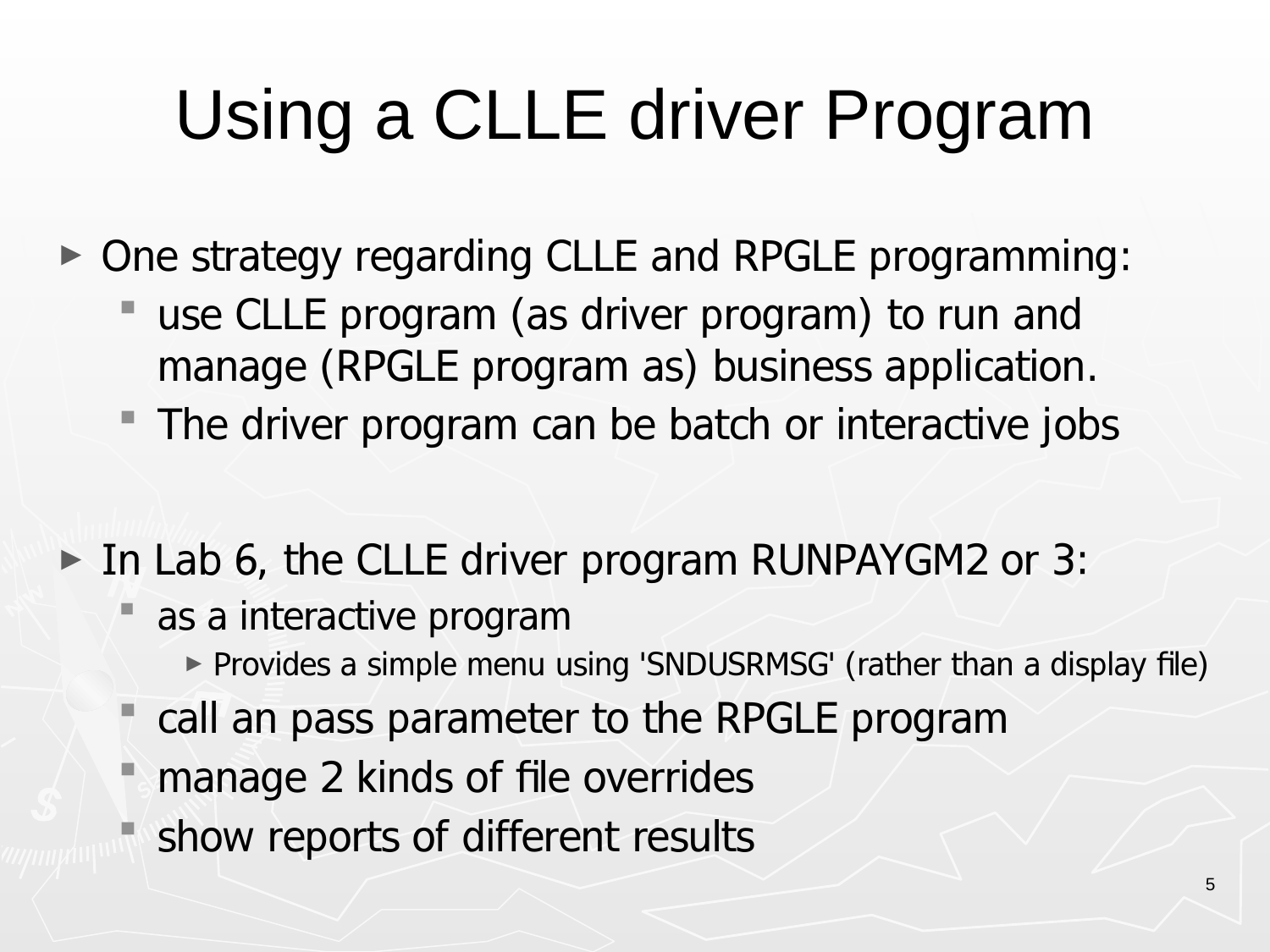

# Using a CLLE driver Program
One strategy regarding CLLE and RPGLE programming:
use CLLE program (as driver program) to run and manage (RPGLE program as) business application.
The driver program can be batch or interactive jobs

In Lab 6, the CLLE driver program RUNPAYGM2 or 3:
as a interactive program
Provides a simple menu using 'SNDUSRMSG' (rather than a display file)
call an pass parameter to the RPGLE program
manage 2 kinds of file overrides
show reports of different results

5